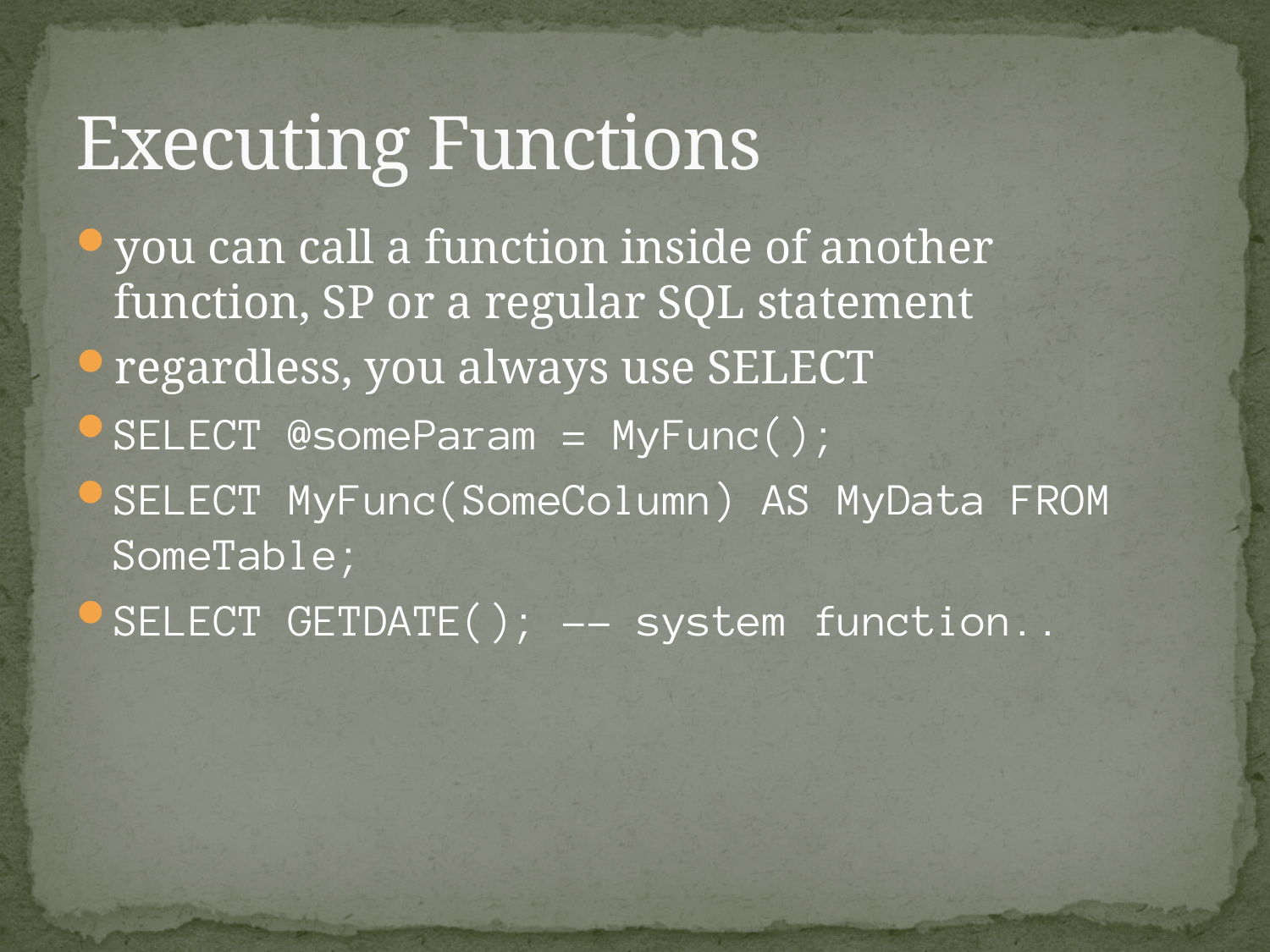

# Executing Functions
you can call a function inside of another function, SP or a regular SQL statement
regardless, you always use SELECT
SELECT @someParam = MyFunc();
SELECT MyFunc(SomeColumn) AS MyData FROM SomeTable;
SELECT GETDATE(); -- system function..